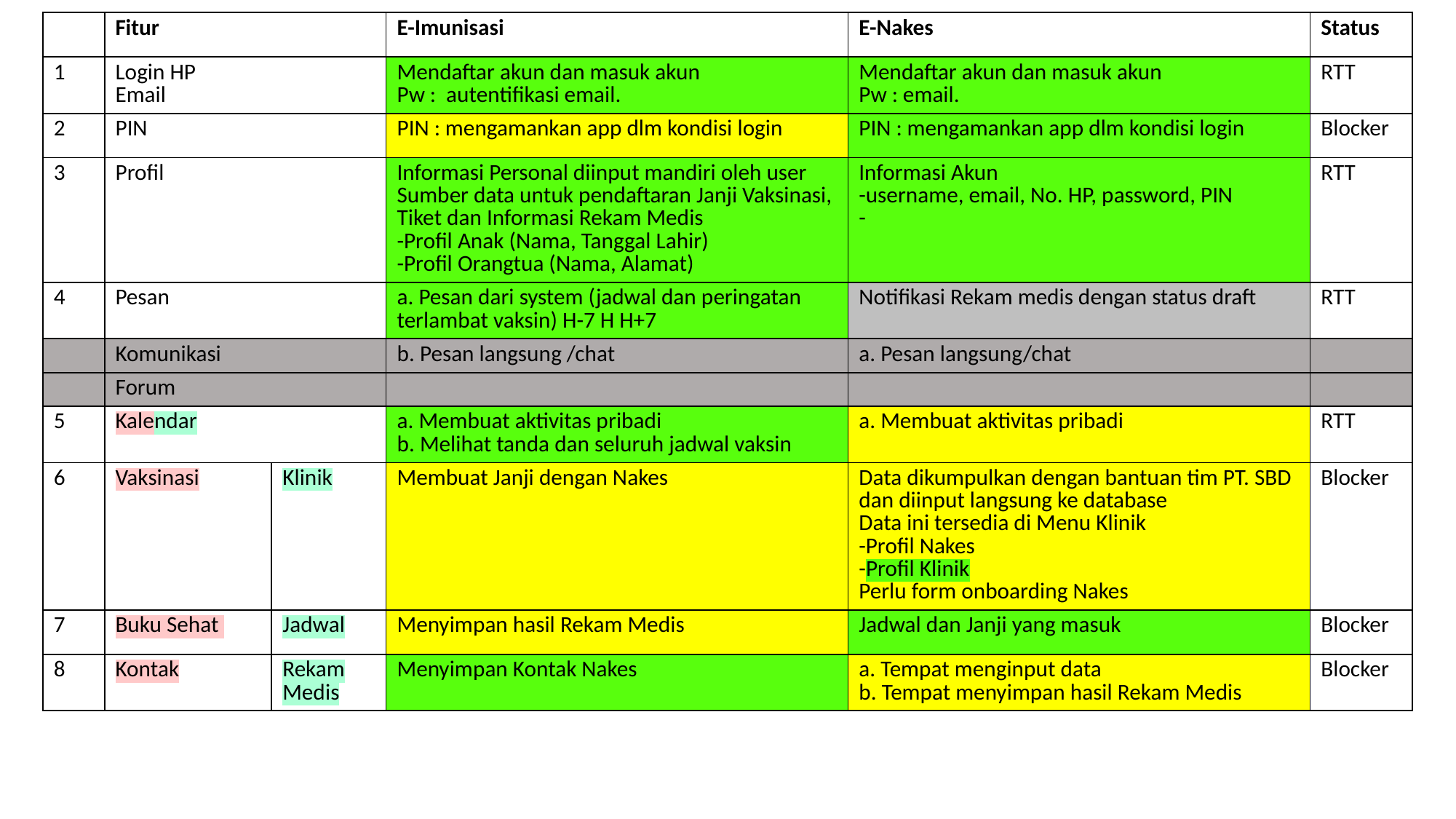

|  | Fitur |  | E-Imunisasi | E-Nakes | Status |
| --- | --- | --- | --- | --- | --- |
| 1 | Login HP Email |  | Mendaftar akun dan masuk akun Pw : autentifikasi email. | Mendaftar akun dan masuk akun Pw : email. | RTT |
| 2 | PIN |  | PIN : mengamankan app dlm kondisi login | PIN : mengamankan app dlm kondisi login | Blocker |
| 3 | Profil |  | Informasi Personal diinput mandiri oleh user Sumber data untuk pendaftaran Janji Vaksinasi, Tiket dan Informasi Rekam Medis -Profil Anak (Nama, Tanggal Lahir) -Profil Orangtua (Nama, Alamat) | Informasi Akun -username, email, No. HP, password, PIN - | RTT |
| 4 | Pesan |  | a. Pesan dari system (jadwal dan peringatan terlambat vaksin) H-7 H H+7 | Notifikasi Rekam medis dengan status draft | RTT |
|  | Komunikasi |  | b. Pesan langsung /chat | a. Pesan langsung/chat |  |
|  | Forum |  |  |  |  |
| 5 | Kalendar |  | a. Membuat aktivitas pribadi b. Melihat tanda dan seluruh jadwal vaksin | a. Membuat aktivitas pribadi | RTT |
| 6 | Vaksinasi | Klinik | Membuat Janji dengan Nakes | Data dikumpulkan dengan bantuan tim PT. SBD dan diinput langsung ke database Data ini tersedia di Menu Klinik -Profil Nakes -Profil Klinik Perlu form onboarding Nakes | Blocker |
| 7 | Buku Sehat | Jadwal | Menyimpan hasil Rekam Medis | Jadwal dan Janji yang masuk | Blocker |
| 8 | Kontak | Rekam Medis | Menyimpan Kontak Nakes | a. Tempat menginput data b. Tempat menyimpan hasil Rekam Medis | Blocker |